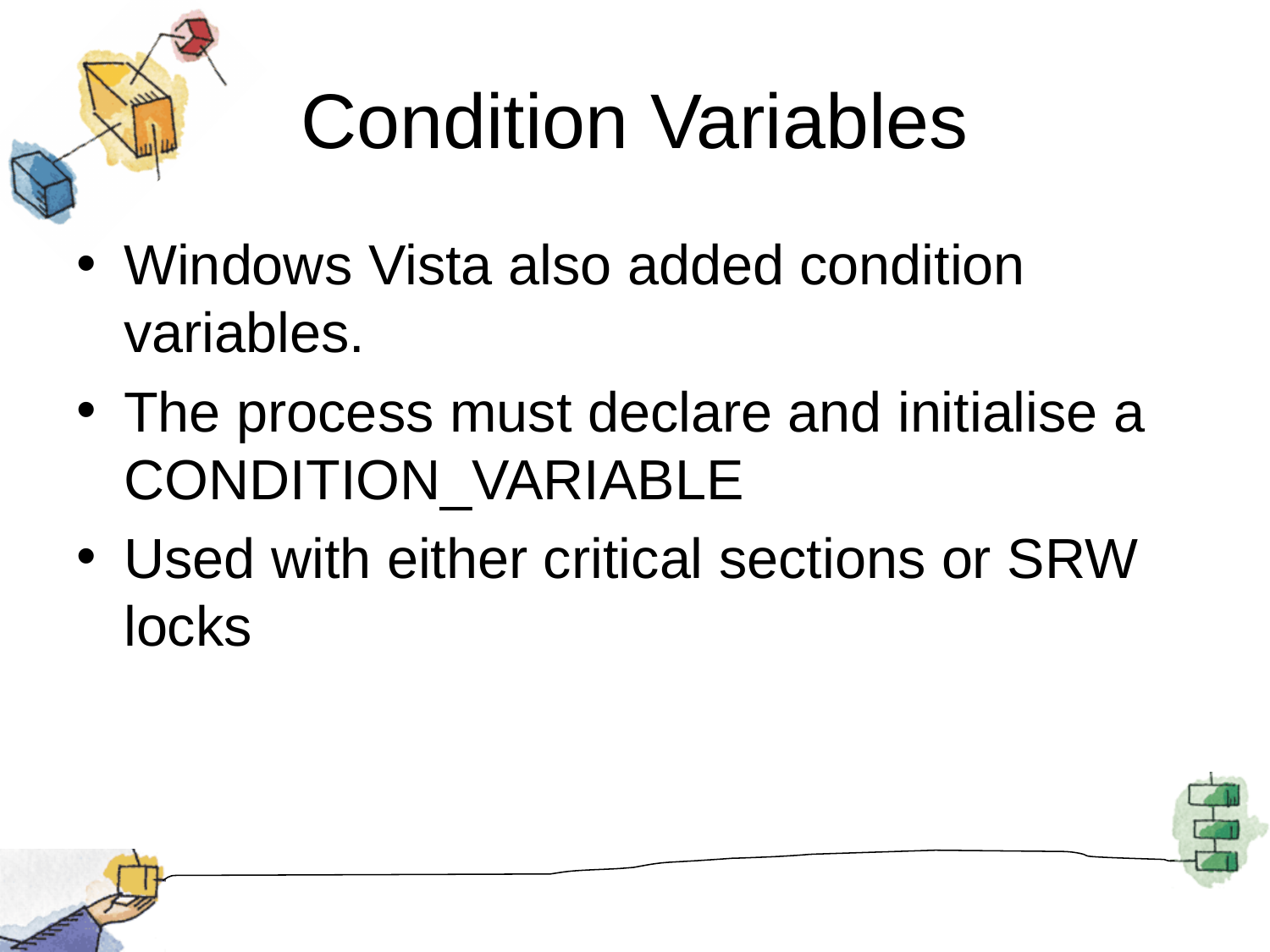

# Condition Variables
Windows Vista also added condition variables.
The process must declare and initialise a CONDITION_VARIABLE
Used with either critical sections or SRW locks